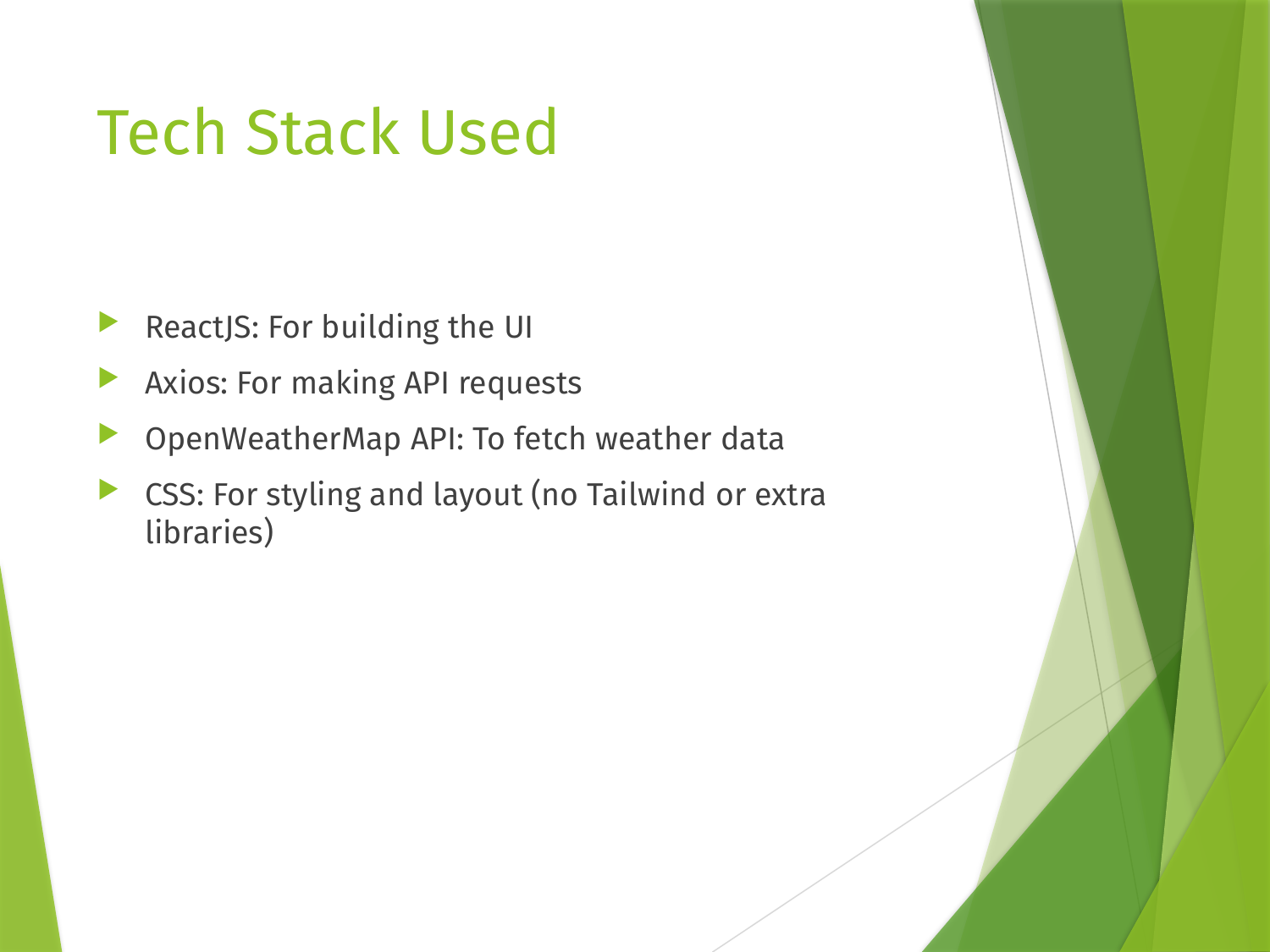

# Tech Stack Used
ReactJS: For building the UI
Axios: For making API requests
OpenWeatherMap API: To fetch weather data
CSS: For styling and layout (no Tailwind or extra libraries)